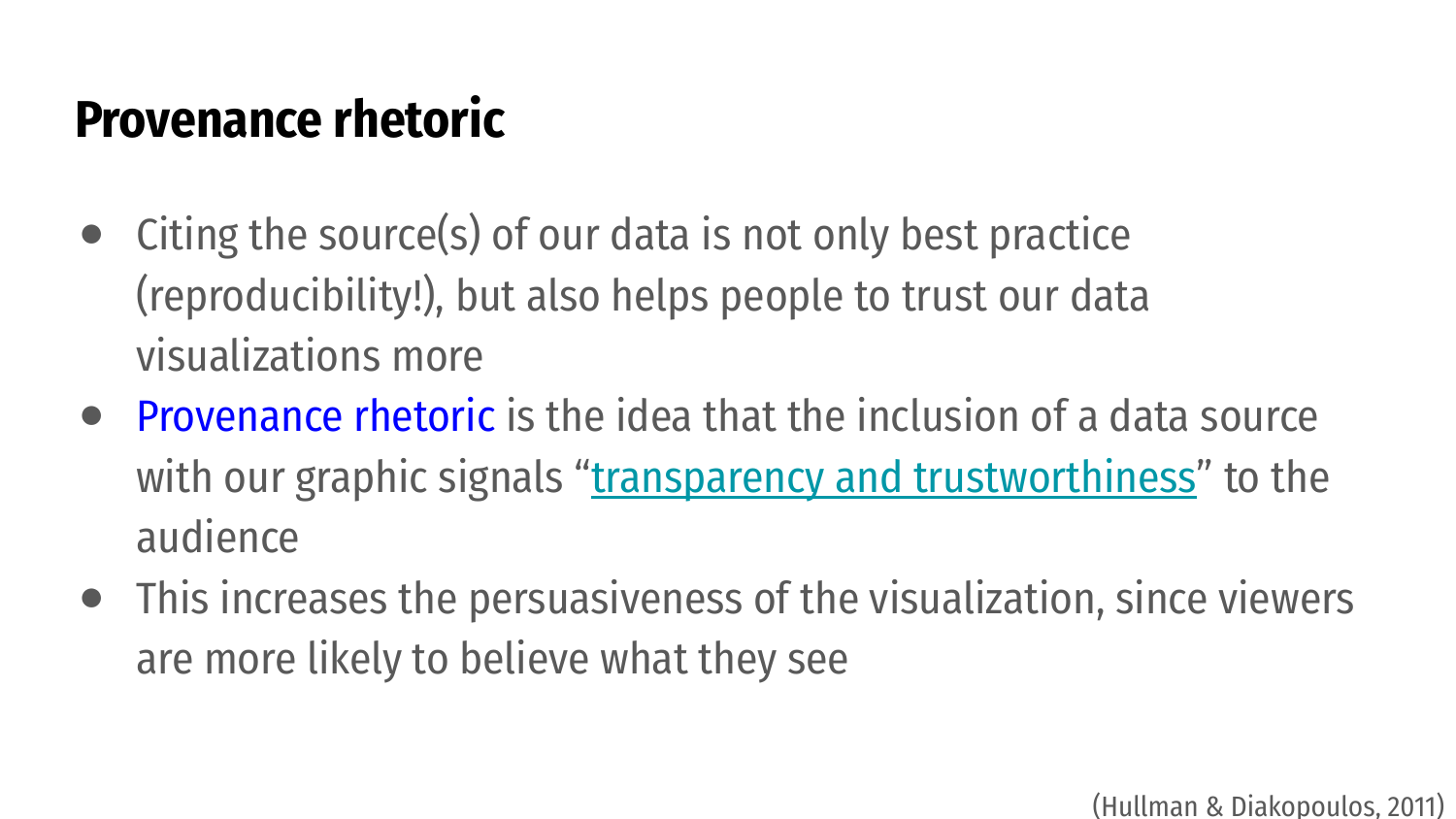

# Provenance rhetoric
Citing the source(s) of our data is not only best practice (reproducibility!), but also helps people to trust our data visualizations more
Provenance rhetoric is the idea that the inclusion of a data source with our graphic signals “transparency and trustworthiness” to the audience
This increases the persuasiveness of the visualization, since viewers are more likely to believe what they see
(Hullman & Diakopoulos, 2011)